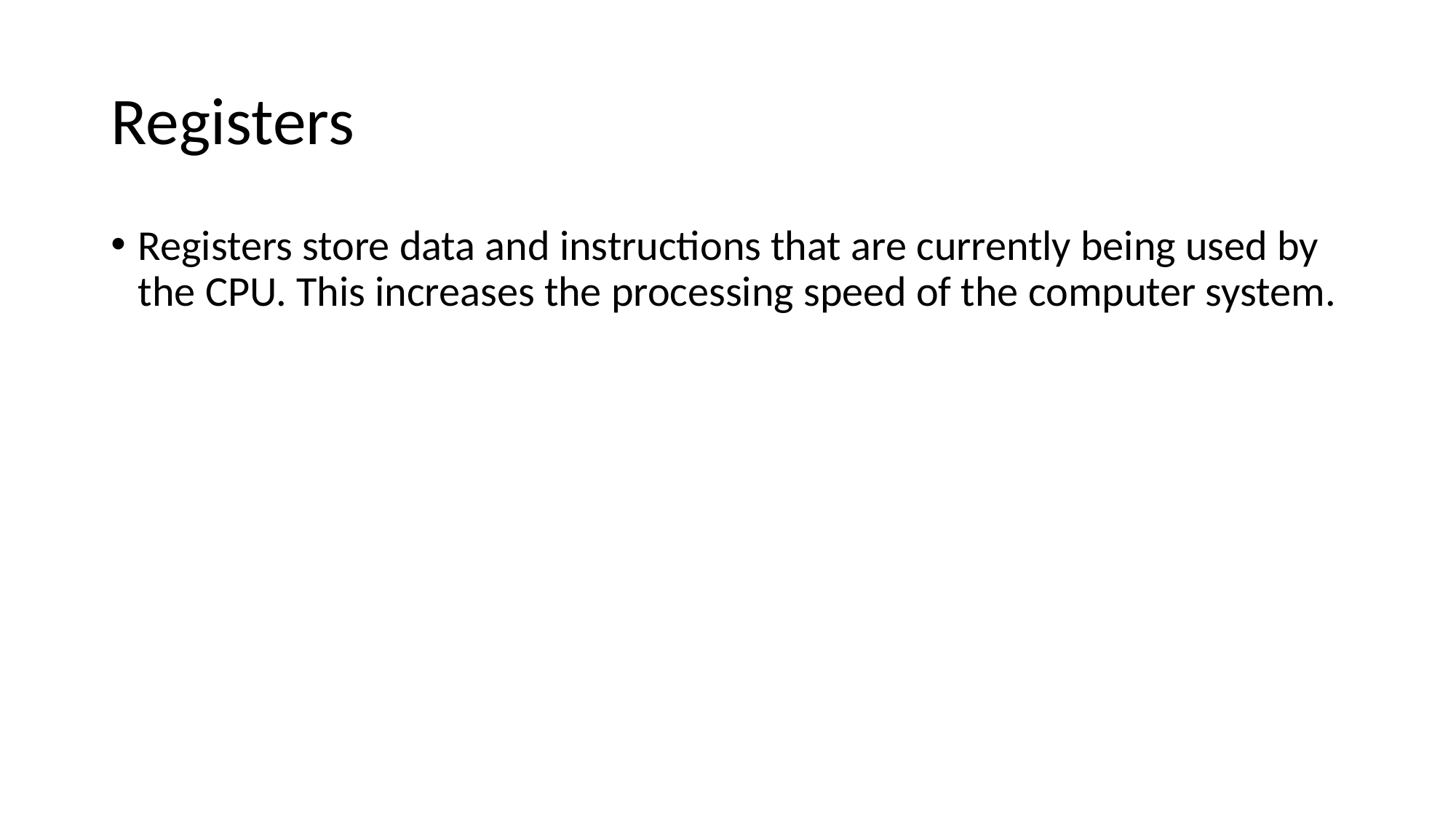

# Registers
Registers store data and instructions that are currently being used by the CPU. This increases the processing speed of the computer system.